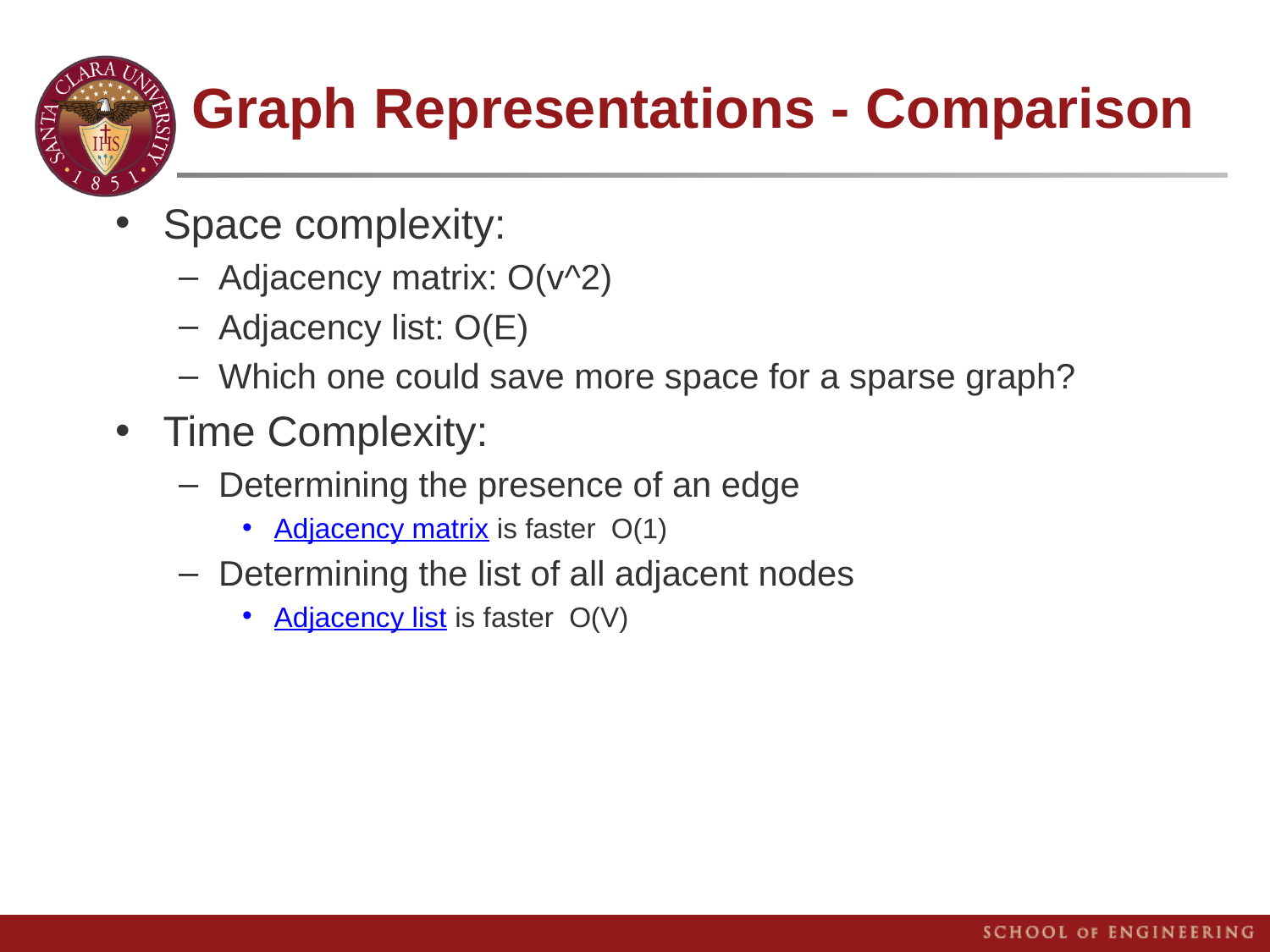

# Graph Representations - Comparison
Space complexity:
Adjacency matrix: O(v^2)
Adjacency list: O(E)
Which one could save more space for a sparse graph?
Time Complexity:
Determining the presence of an edge
Adjacency matrix is faster  O(1)
Determining the list of all adjacent nodes
Adjacency list is faster  O(V)